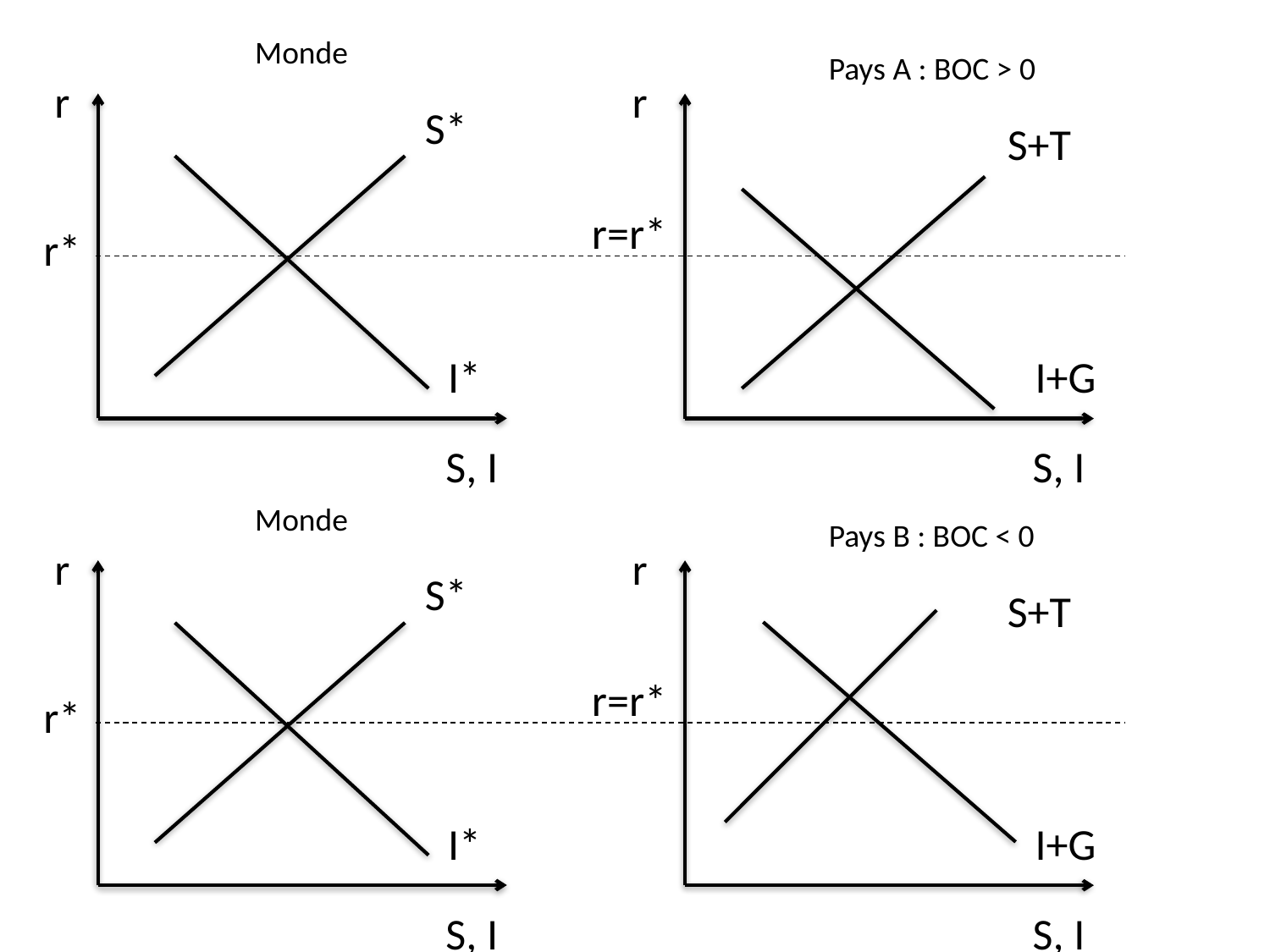

Monde
Pays A : BOC > 0
r
r
S*
S+T
r=r*
r*
I*
I+G
S, I
S, I
Monde
Pays B : BOC < 0
r
r
S*
S+T
r=r*
r*
I*
I+G
S, I
S, I